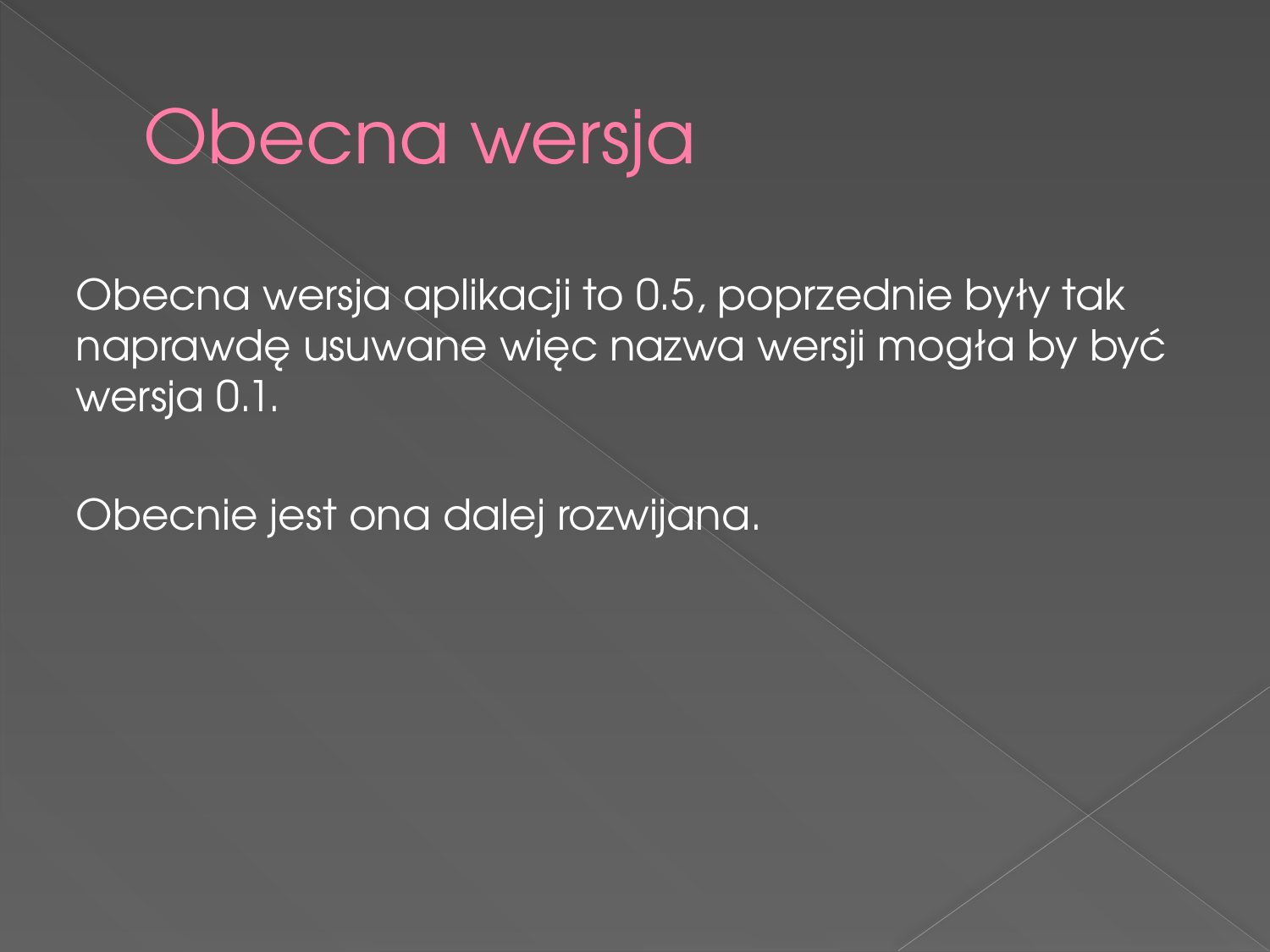

# Obecna wersja
Obecna wersja aplikacji to 0.5, poprzednie były tak naprawdę usuwane więc nazwa wersji mogła by być wersja 0.1.

Obecnie jest ona dalej rozwijana.